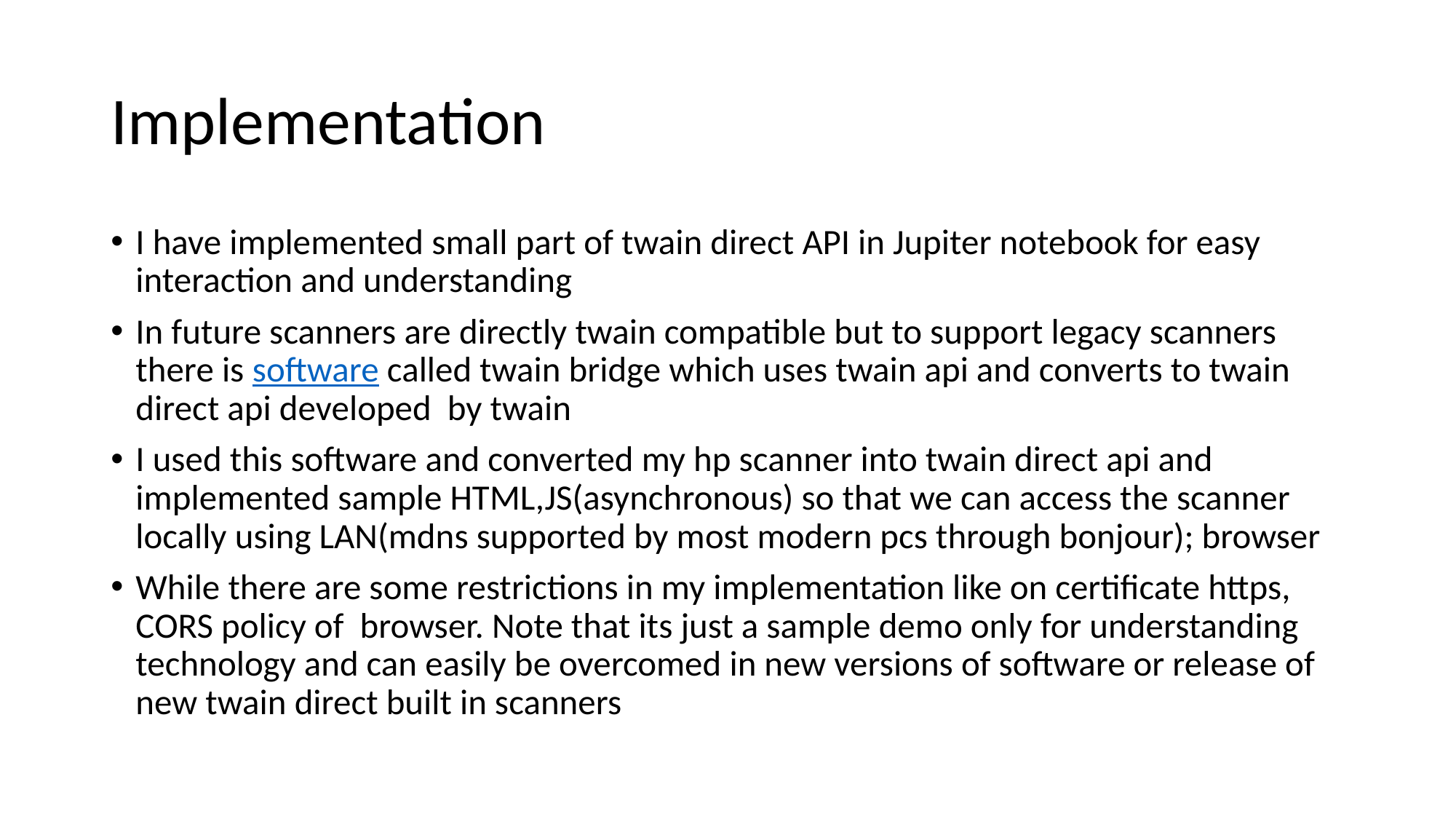

# Implementation
I have implemented small part of twain direct API in Jupiter notebook for easy interaction and understanding
In future scanners are directly twain compatible but to support legacy scanners there is software called twain bridge which uses twain api and converts to twain direct api developed  by twain
I used this software and converted my hp scanner into twain direct api and implemented sample HTML,JS(asynchronous) so that we can access the scanner locally using LAN(mdns supported by most modern pcs through bonjour); browser
While there are some restrictions in my implementation like on certificate https, CORS policy of  browser. Note that its just a sample demo only for understanding technology and can easily be overcomed in new versions of software or release of new twain direct built in scanners